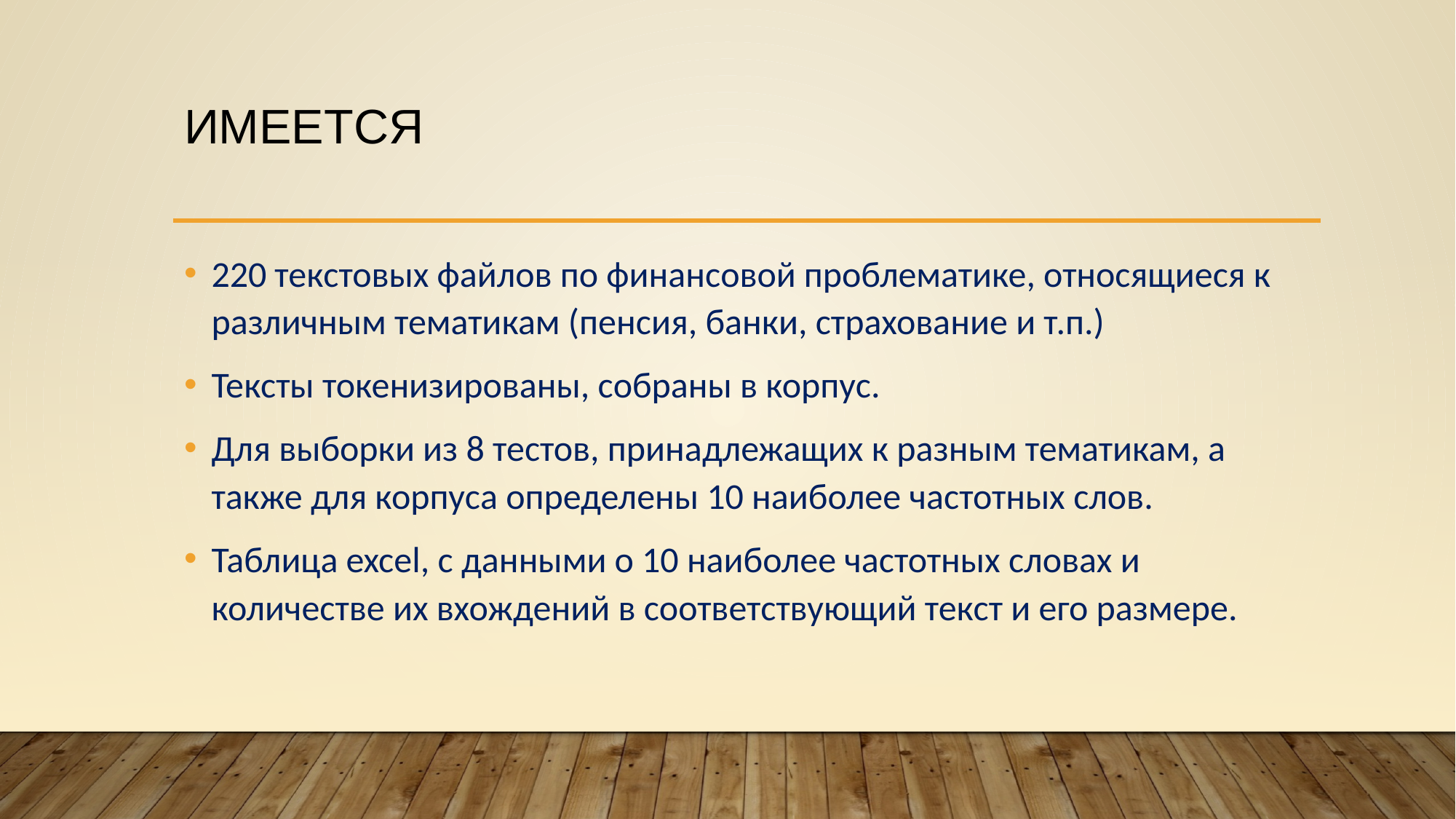

# Имеется
220 текстовых файлов по финансовой проблематике, относящиеся к различным тематикам (пенсия, банки, страхование и т.п.)
Тексты токенизированы, собраны в корпус.
Для выборки из 8 тестов, принадлежащих к разным тематикам, а также для корпуса определены 10 наиболее частотных слов.
Таблица excel, с данными о 10 наиболее частотных словах и количестве их вхождений в соответствующий текст и его размере.